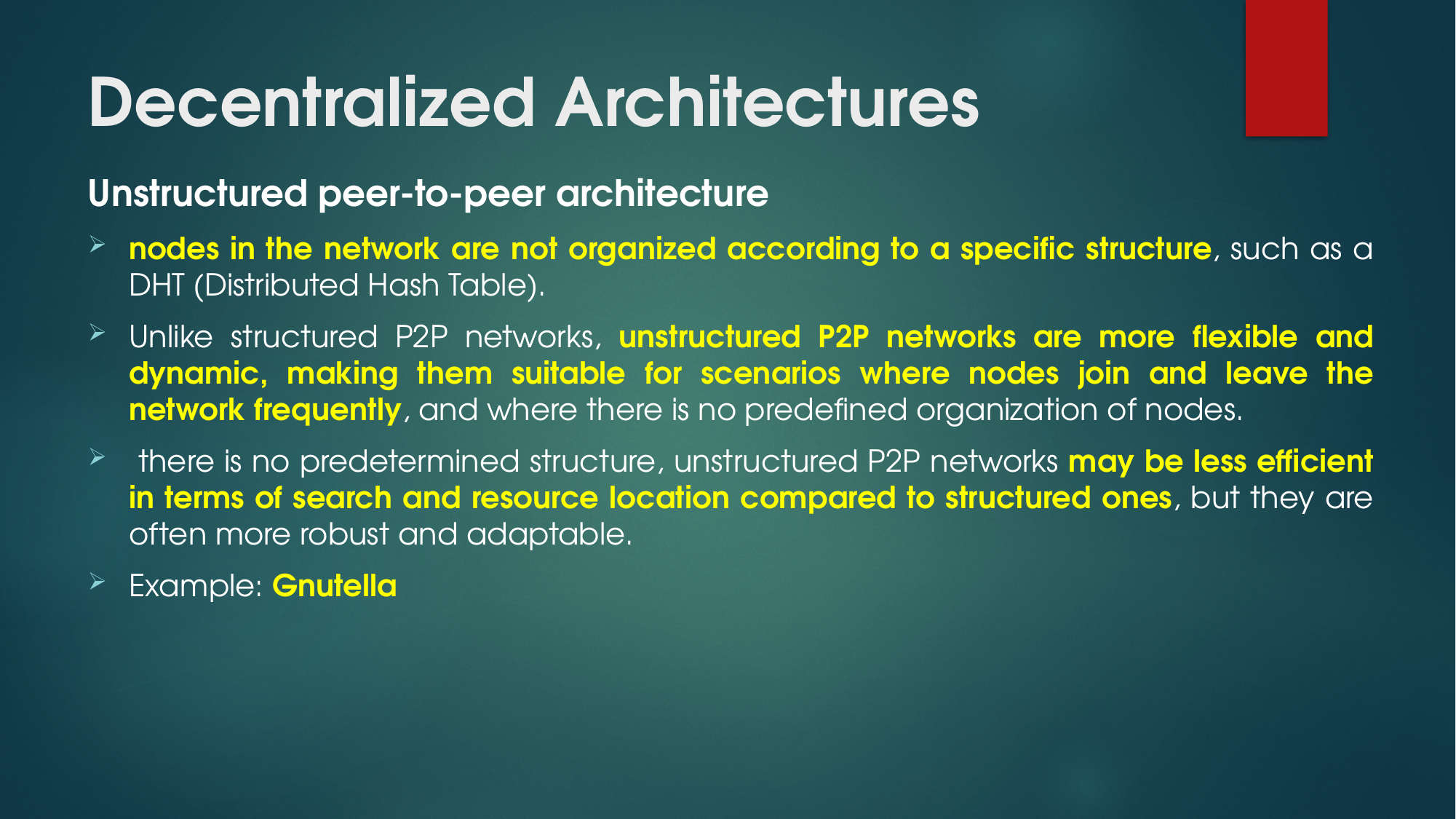

# Decentralized Architectures
Unstructured peer-to-peer architecture
nodes in the network are not organized according to a specific structure, such as a DHT (Distributed Hash Table).
Unlike structured P2P networks, unstructured P2P networks are more flexible and dynamic, making them suitable for scenarios where nodes join and leave the network frequently, and where there is no predefined organization of nodes.
 there is no predetermined structure, unstructured P2P networks may be less efficient in terms of search and resource location compared to structured ones, but they are often more robust and adaptable.
Example: Gnutella